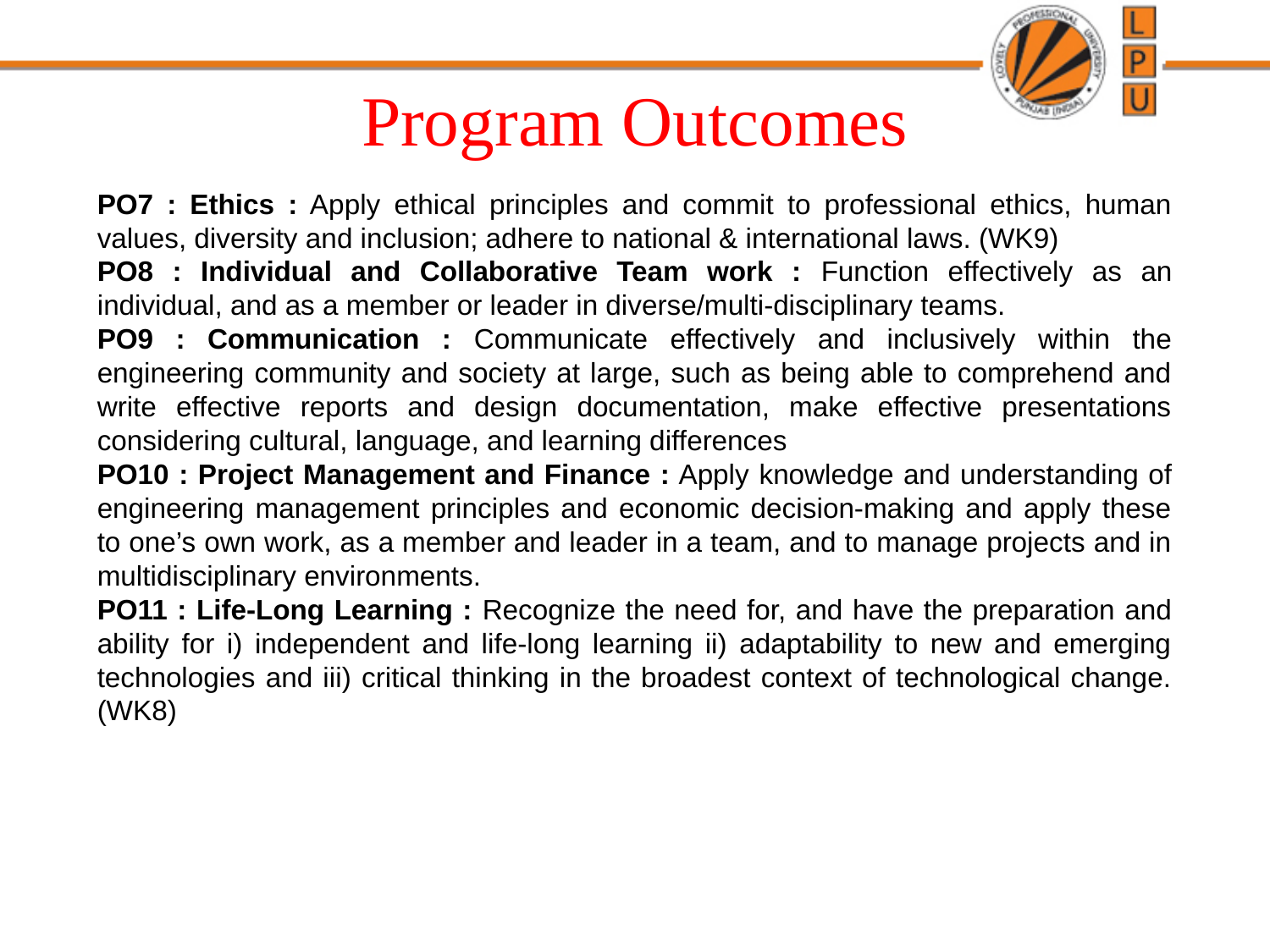

11
# Program Outcomes
PO7 : Ethics : Apply ethical principles and commit to professional ethics, human values, diversity and inclusion; adhere to national & international laws. (WK9)
PO8 : Individual and Collaborative Team work : Function effectively as an individual, and as a member or leader in diverse/multi-disciplinary teams.
PO9 : Communication : Communicate effectively and inclusively within the engineering community and society at large, such as being able to comprehend and write effective reports and design documentation, make effective presentations considering cultural, language, and learning differences
PO10 : Project Management and Finance : Apply knowledge and understanding of engineering management principles and economic decision-making and apply these to one’s own work, as a member and leader in a team, and to manage projects and in multidisciplinary environments.
PO11 : Life-Long Learning : Recognize the need for, and have the preparation and ability for i) independent and life-long learning ii) adaptability to new and emerging technologies and iii) critical thinking in the broadest context of technological change. (WK8)